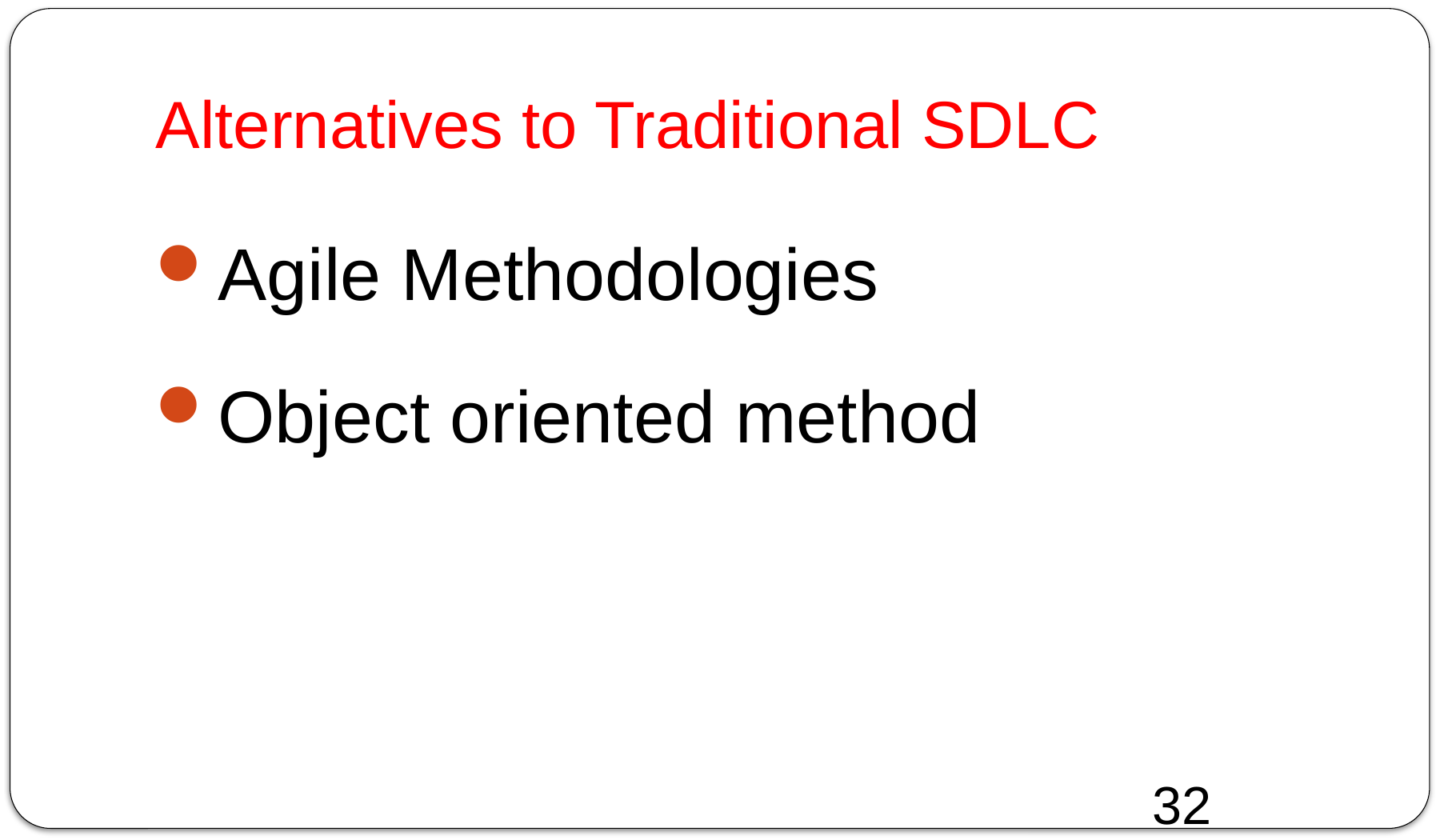

# Alternatives to Traditional SDLC
Agile Methodologies
Object oriented method
32